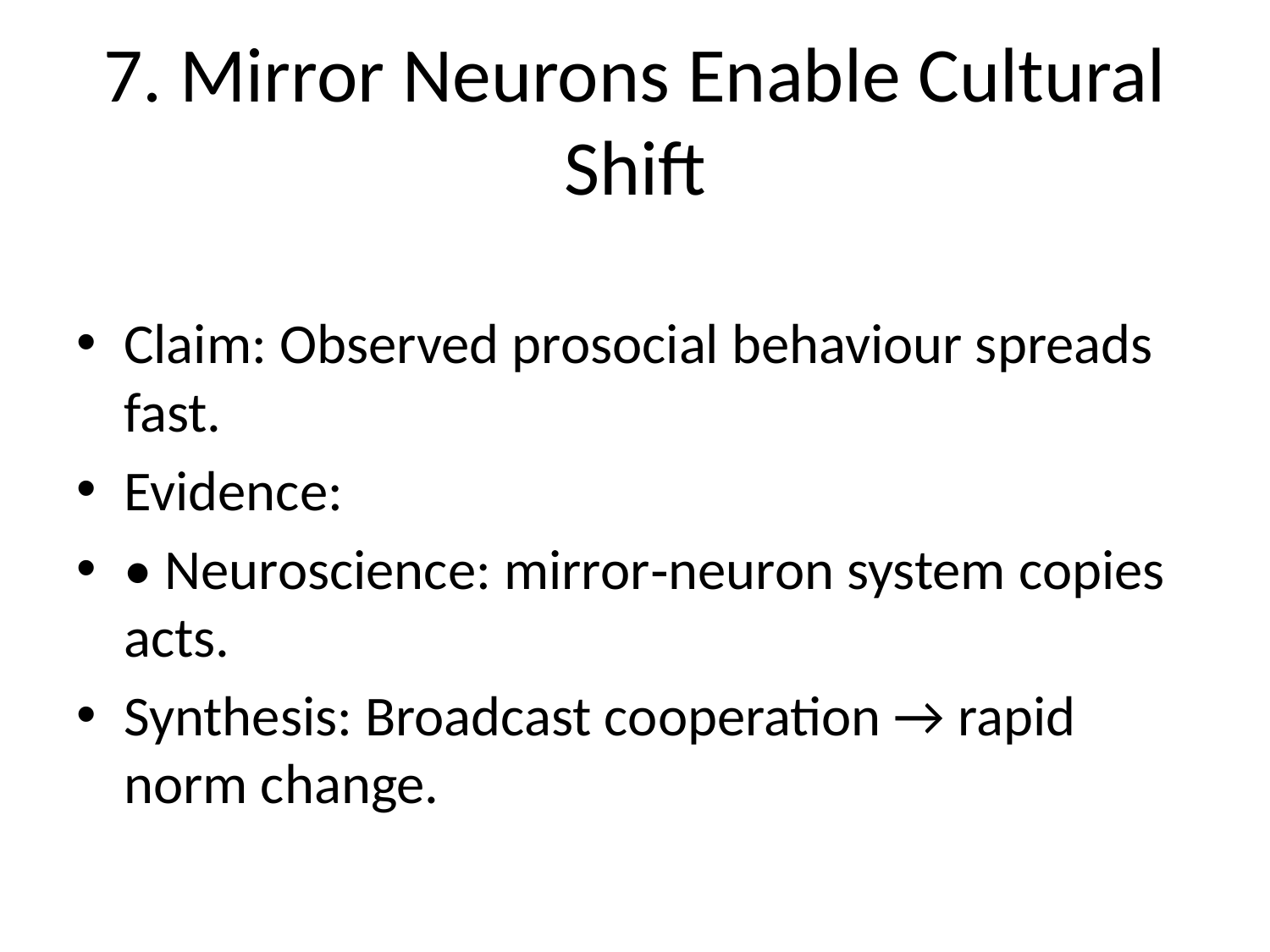

# 7. Mirror Neurons Enable Cultural Shift

Claim: Observed prosocial behaviour spreads fast.
Evidence:
• Neuroscience: mirror‑neuron system copies acts.
Synthesis: Broadcast cooperation → rapid norm change.